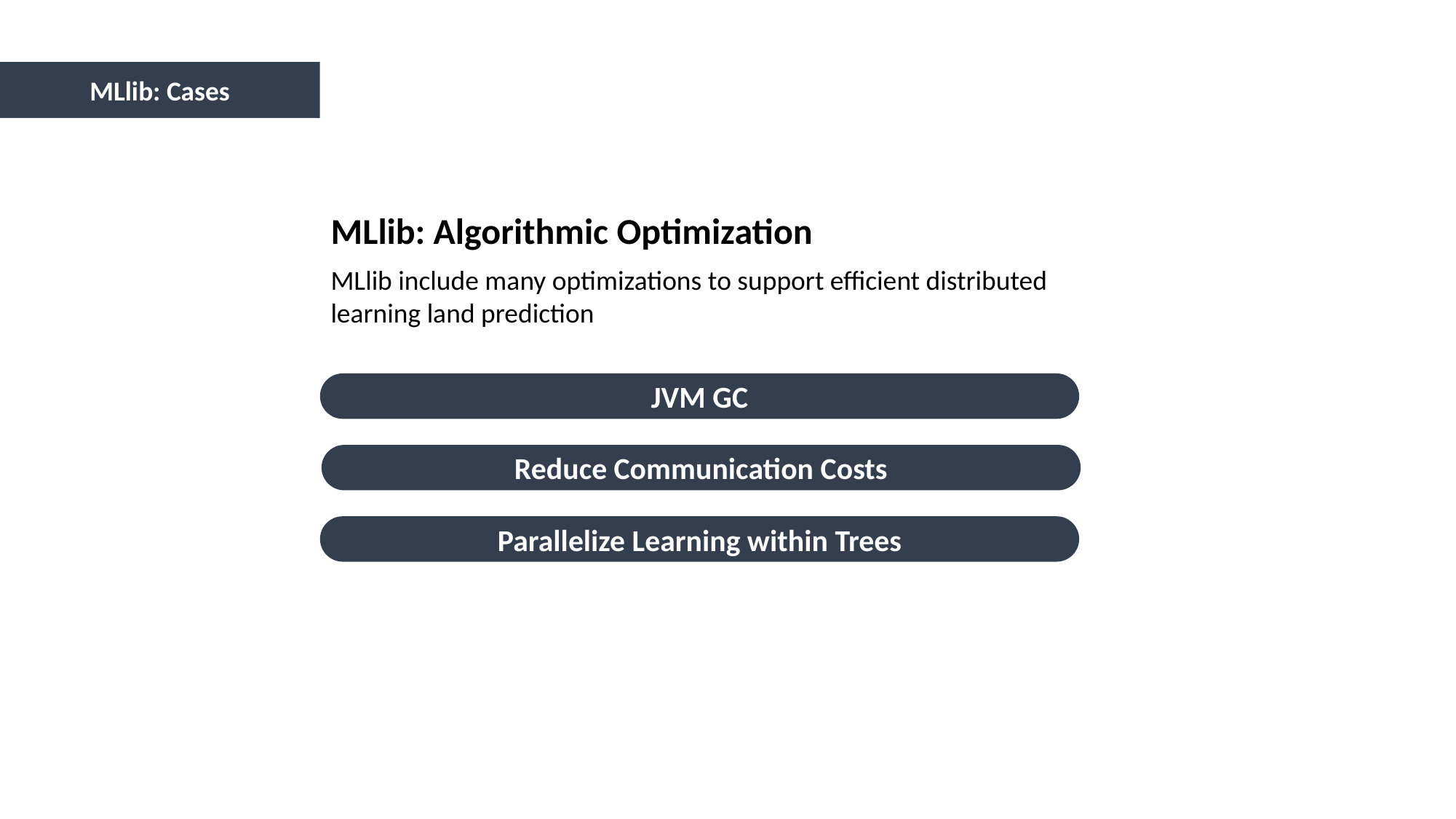

MLlib: Cases
MLlib: Algorithmic Optimization
MLlib include many optimizations to support efficient distributed learning land prediction
JVM GC
Reduce Communication Costs
Parallelize Learning within Trees